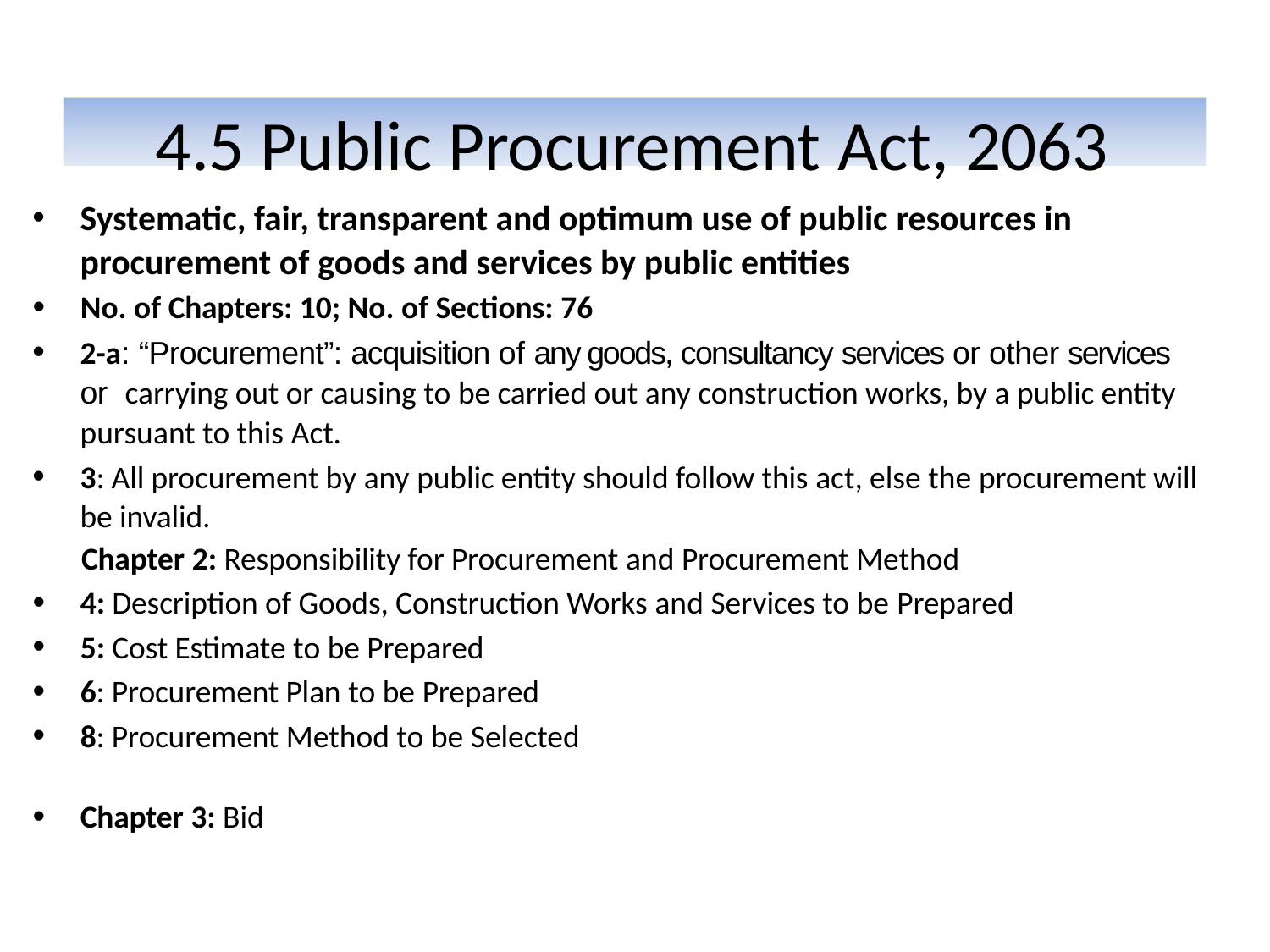

# 4.5 Public Procurement Act, 2063
Systematic, fair, transparent and optimum use of public resources in  procurement of goods and services by public entities
No. of Chapters: 10; No. of Sections: 76
2-a: “Procurement”: acquisition of any goods, consultancy services or other services or  carrying out or causing to be carried out any construction works, by a public entity  pursuant to this Act.
3: All procurement by any public entity should follow this act, else the procurement will  be invalid.
Chapter 2: Responsibility for Procurement and Procurement Method
4: Description of Goods, Construction Works and Services to be Prepared
5: Cost Estimate to be Prepared
6: Procurement Plan to be Prepared
8: Procurement Method to be Selected

Chapter 3: Bid